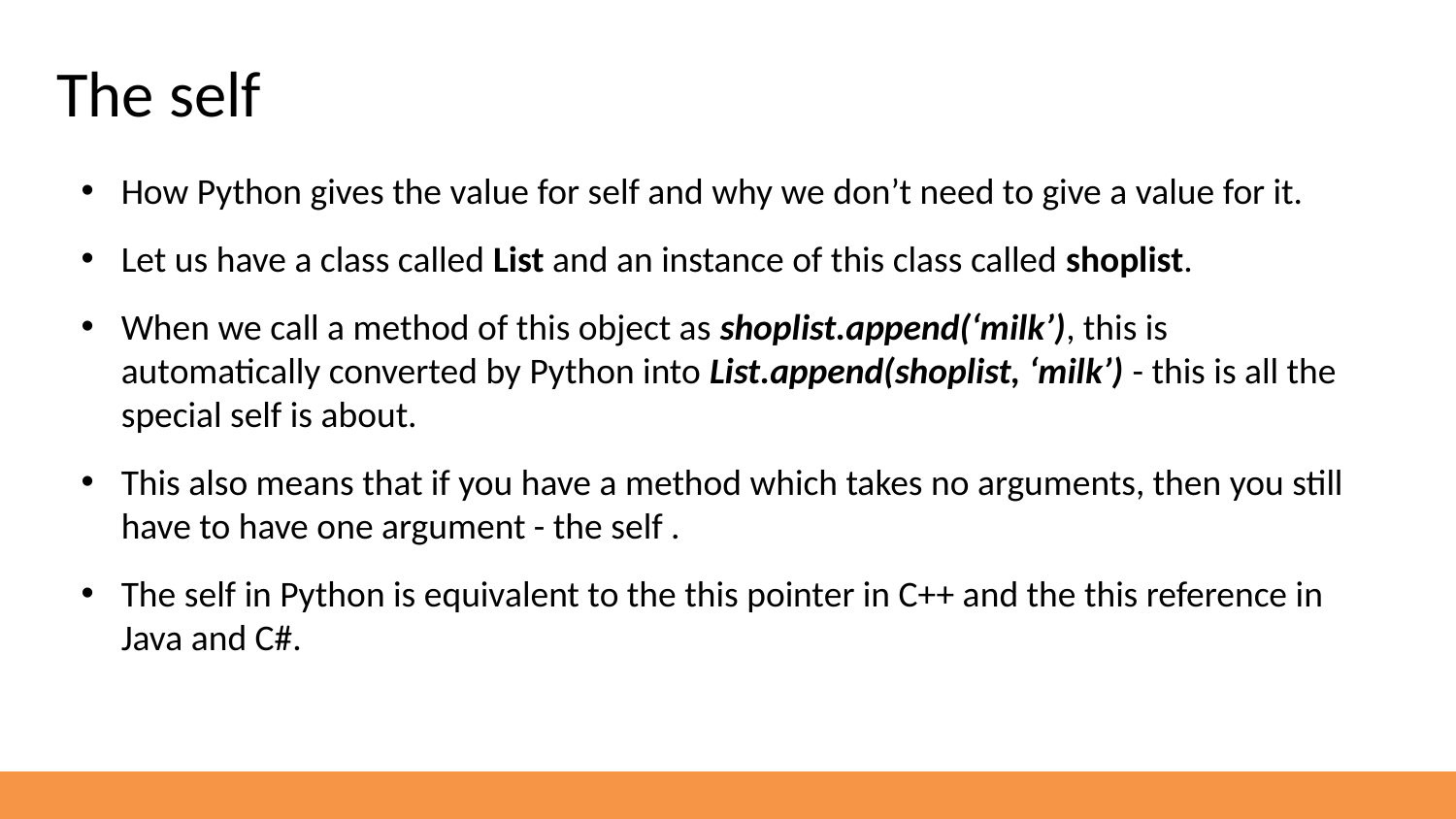

The self
How Python gives the value for self and why we don’t need to give a value for it.
Let us have a class called List and an instance of this class called shoplist.
When we call a method of this object as shoplist.append(‘milk’), this is automatically converted by Python into List.append(shoplist, ‘milk’) - this is all the special self is about.
This also means that if you have a method which takes no arguments, then you still have to have one argument - the self .
The self in Python is equivalent to the this pointer in C++ and the this reference in Java and C#.